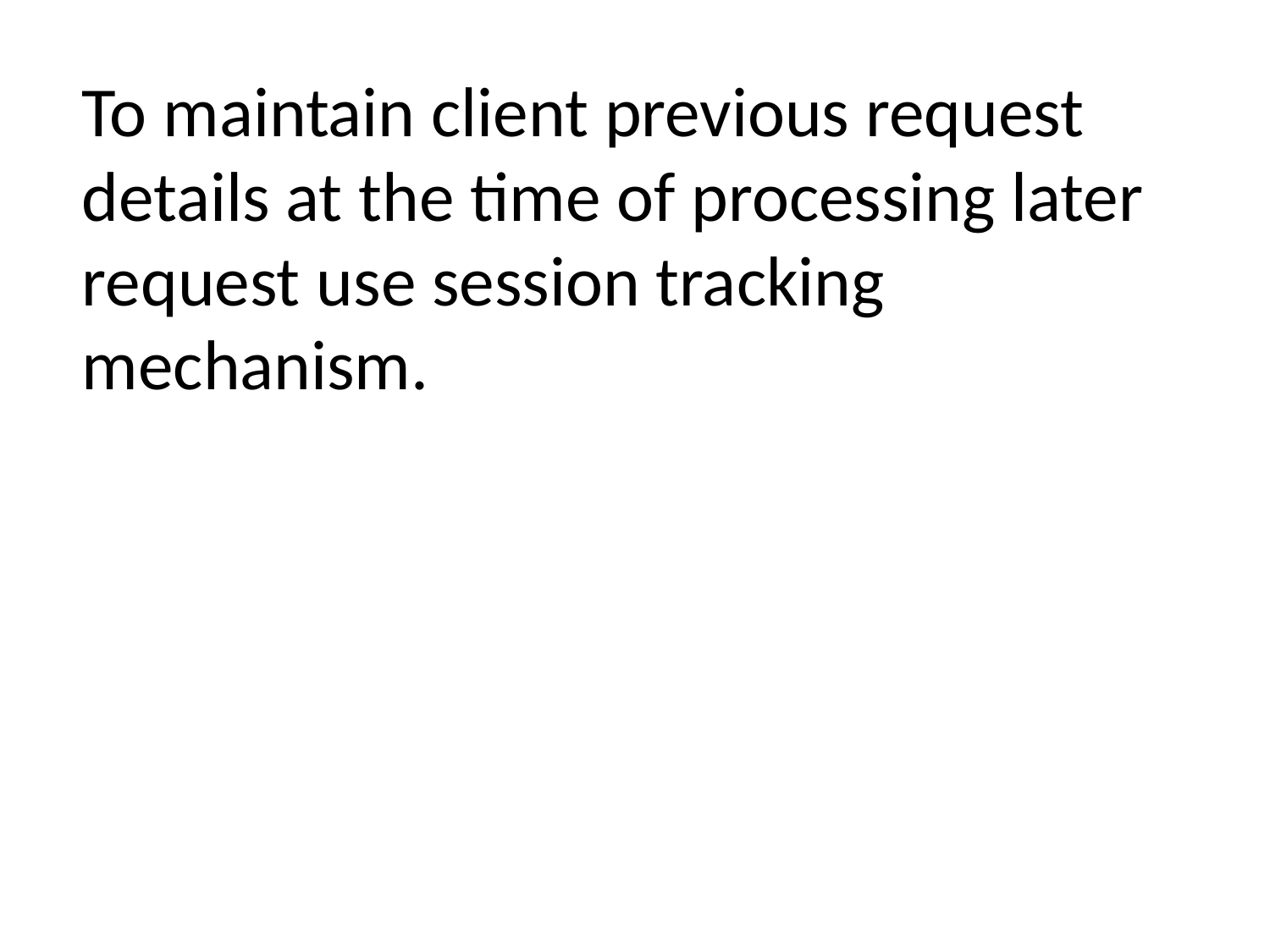

To maintain client previous request details at the time of processing later request use session tracking mechanism.